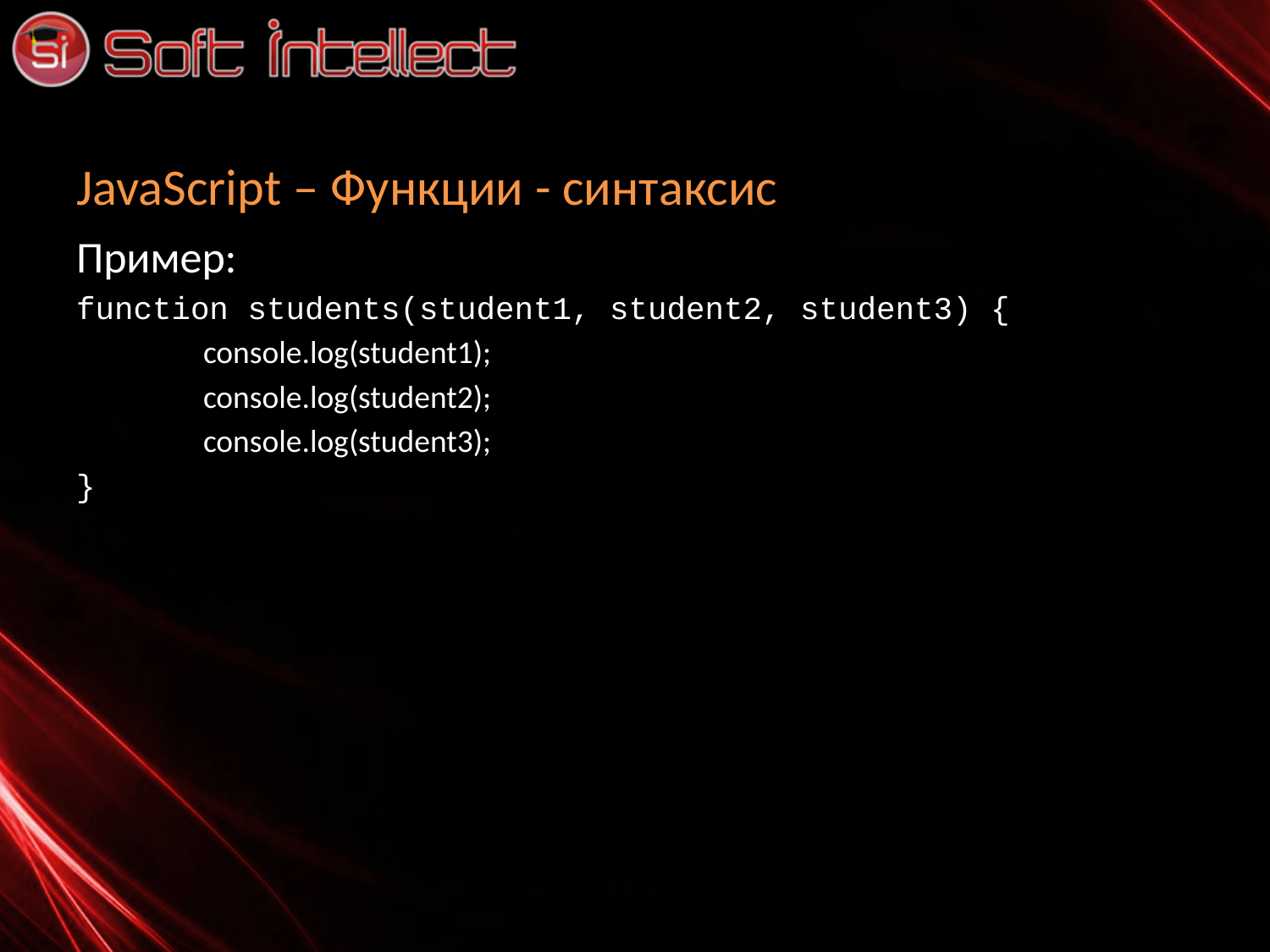

# JavaScript – Функции - синтаксис
Пример:
function students(student1, student2, student3) {
	console.log(student1);
	console.log(student2);
	console.log(student3);
}